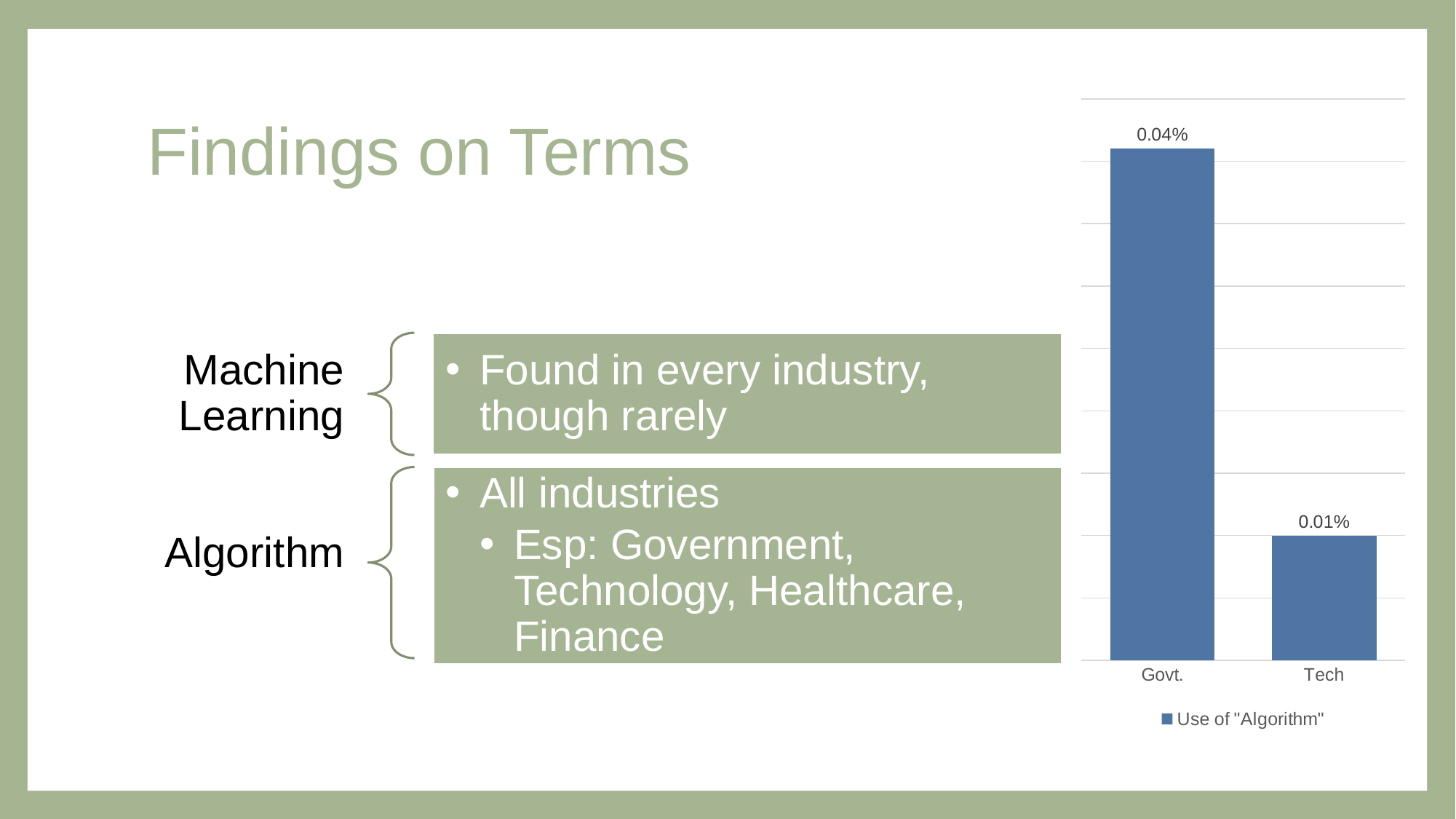

# Findings on Terms

### Chart

| Category | Use of "Algorithm" |
|---|---|
| Govt. | 0.00041 |
| Tech | 0.0001 |

Found in every industry, though rarely

Machine Learning

All industries
Esp: Government, Technology, Healthcare, Finance

Algorithm